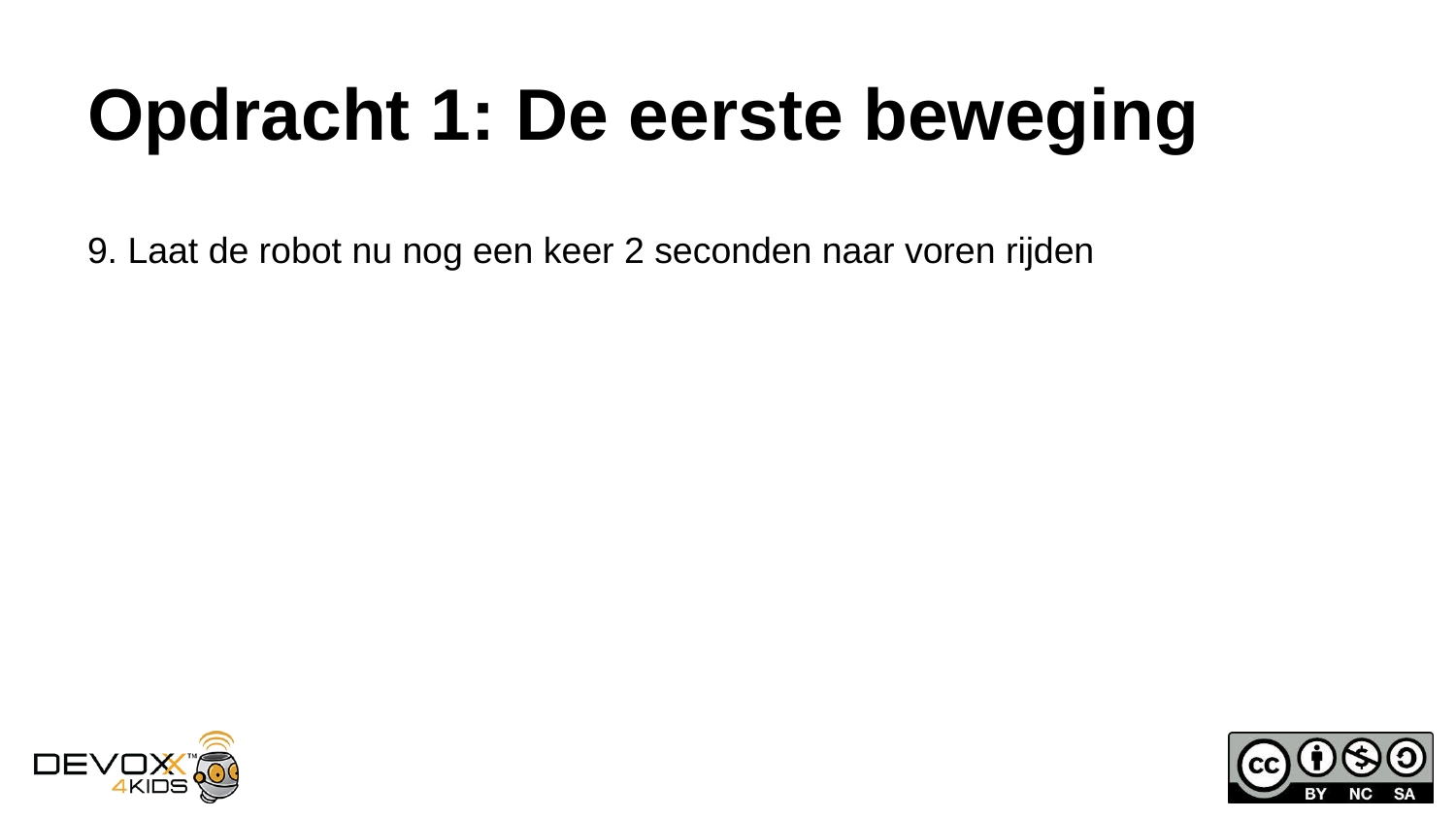

# Opdracht 1: De eerste beweging
9. Laat de robot nu nog een keer 2 seconden naar voren rijden